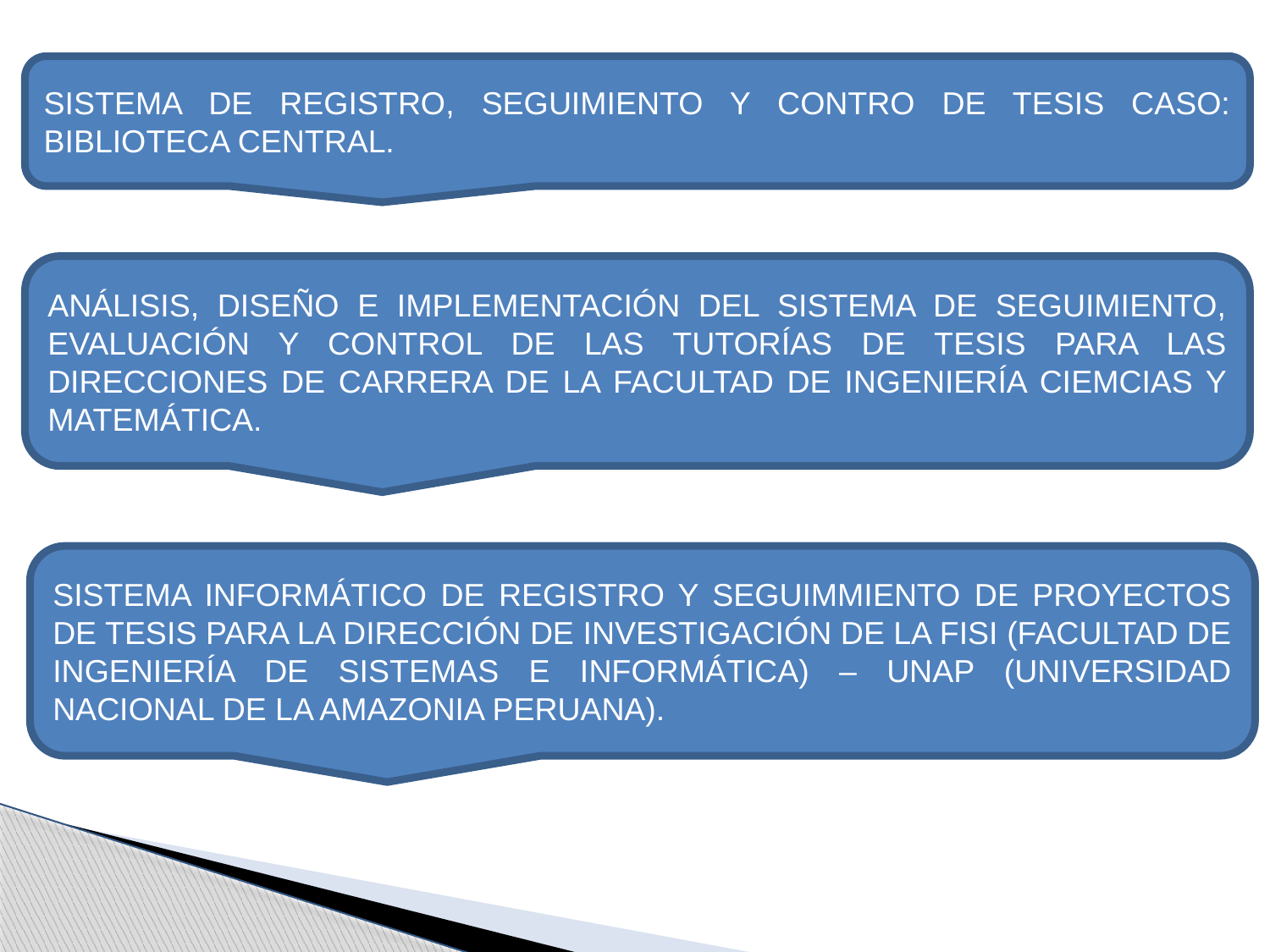

SISTEMA DE REGISTRO, SEGUIMIENTO Y CONTRO DE TESIS CASO: BIBLIOTECA CENTRAL.
ANÁLISIS, DISEÑO E IMPLEMENTACIÓN DEL SISTEMA DE SEGUIMIENTO, EVALUACIÓN Y CONTROL DE LAS TUTORÍAS DE TESIS PARA LAS DIRECCIONES DE CARRERA DE LA FACULTAD DE INGENIERÍA CIEMCIAS Y MATEMÁTICA.
SISTEMA INFORMÁTICO DE REGISTRO Y SEGUIMMIENTO DE PROYECTOS DE TESIS PARA LA DIRECCIÓN DE INVESTIGACIÓN DE LA FISI (FACULTAD DE INGENIERÍA DE SISTEMAS E INFORMÁTICA) – UNAP (UNIVERSIDAD NACIONAL DE LA AMAZONIA PERUANA).